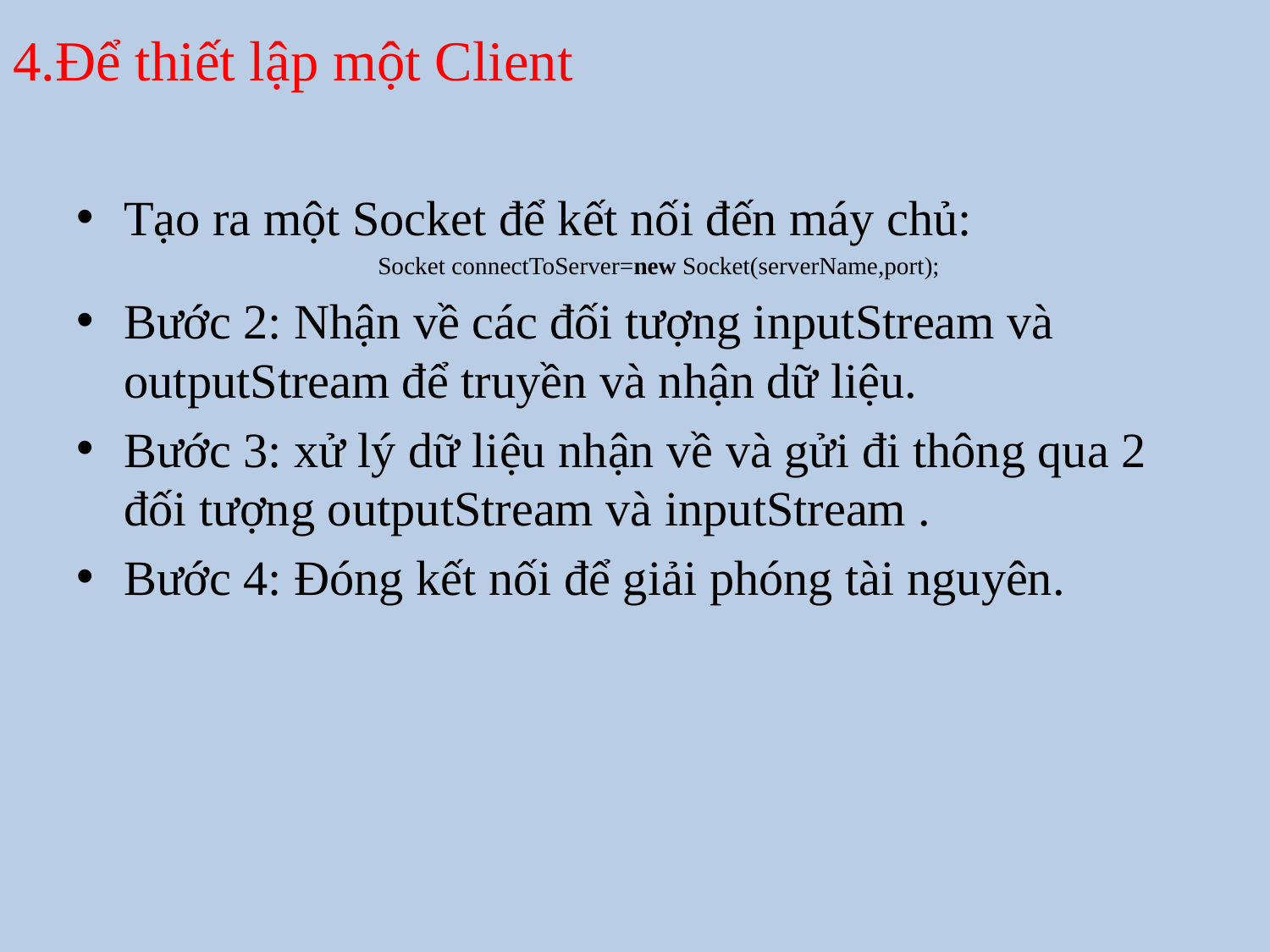

# 4.Để thiết lập một Client
Tạo ra một Socket để kết nối đến máy chủ:
			Socket connectToServer=new Socket(serverName,port);
Bước 2: Nhận về các đối tượng inputStream và outputStream để truyền và nhận dữ liệu.
Bước 3: xử lý dữ liệu nhận về và gửi đi thông qua 2 đối tượng outputStream và inputStream .
Bước 4: Đóng kết nối để giải phóng tài nguyên.